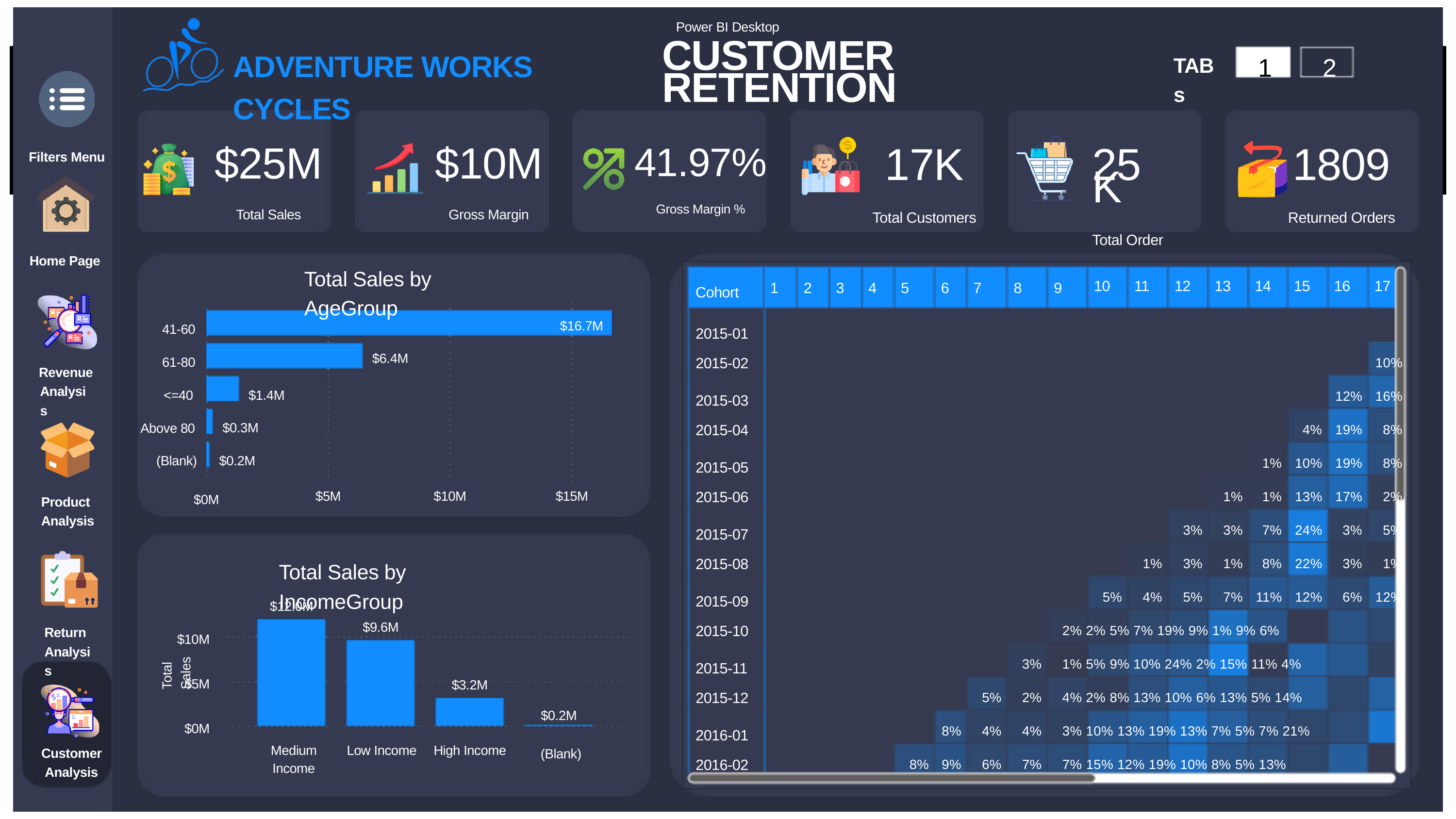

Power BI Desktop

ADVENTURE WORKS CYCLES

CUSTOMER RETENTION
1
2
TABs

Filters Menu
41.97%
Gross Margin %
$25M
Total Sales
$10M
Gross Margin
17K
Total Customers
25K
Total Order
1809
Returned Orders

Home Page

Total Sales by AgeGroup
Cohort
1

2

3

4

5

6

7

8

9

10
11

12
13

14
15
16
17

41-60 61-80
2015-01
2015-02
2015-03
2015-04
2015-05
2015-06
2015-07
2015-08
2015-09
2015-10
2015-11
2015-12
2016-01
2016-02
$16.7M
10%
$6.4M
Revenue
<=40
$1.4M

12%
16%
Analysis
$0.3M
Above 80

4%
19%
8%

(Blank)
$0.2M

1%
10%
19%
8%

1%
1%
13%
17%
2%
$0M
$5M
$10M
$15M
Product Analysis

3%
3%
7%
24%
3%
5%

1%
3%
1%
8%
22%
3%
1%

Total Sales by IncomeGroup

5%
4%
5%
7%
11%
12%
6%
12%
$12.0M
2% 2% 5% 7% 19% 9% 1% 9% 6%

$9.6M
Return Analysis
$10M
3%
1% 5% 9% 10% 24% 2% 15% 11% 4%
Total Sales

5%
2%
4% 2% 8% 13% 10% 6% 13% 5% 14%
$5M
$3.2M

$0.2M
8%
4%
4%
3% 10% 13% 19% 13% 7% 5% 7% 21%
$0M
(Blank)
8%
9%
6%
7%
7% 15% 12% 19% 10% 8% 5% 13%
Low Income
High Income
Medium Income
Customer Analysis